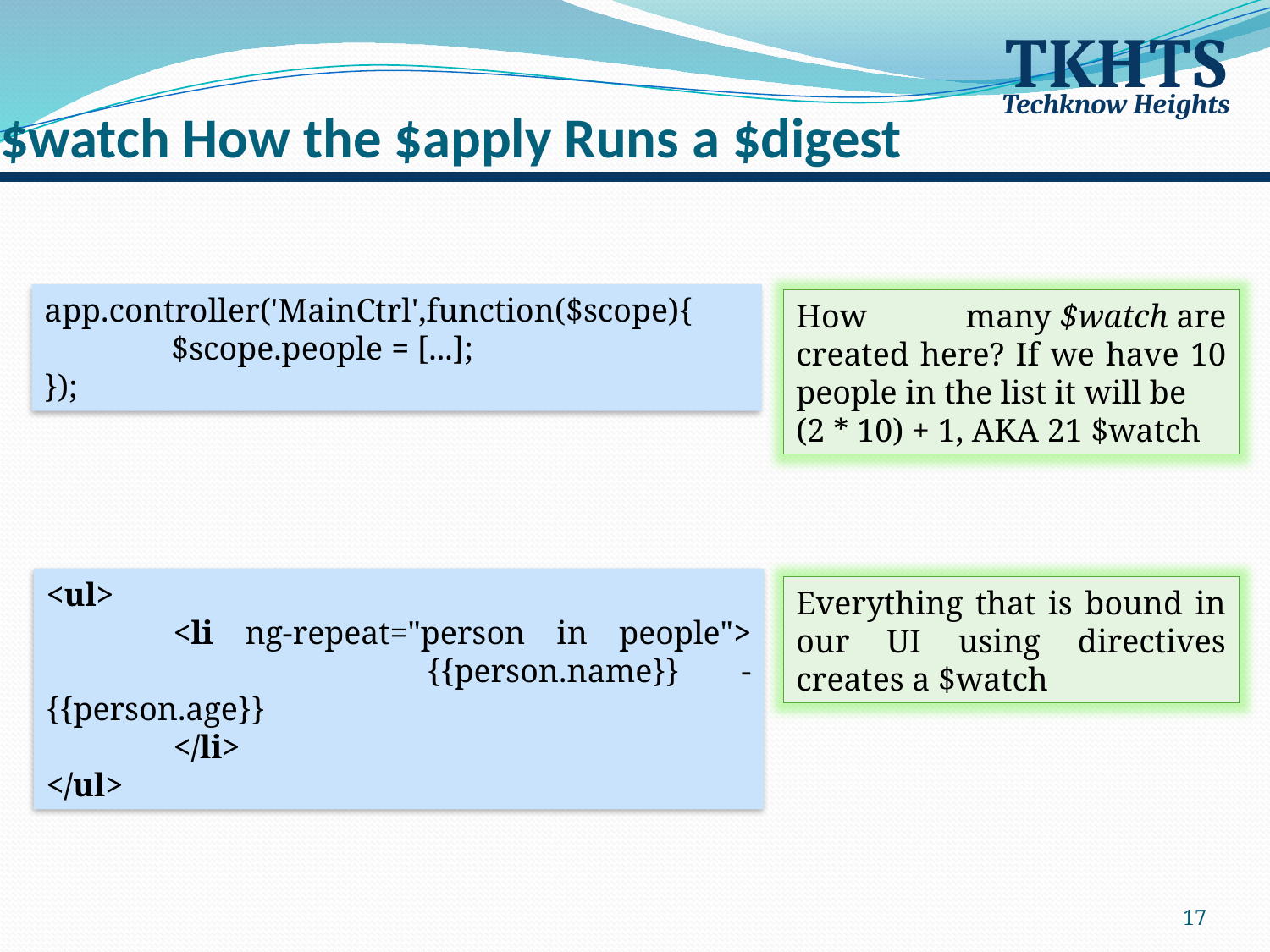

# $watch How the $apply Runs a $digest
TKHTS
Techknow Heights

app.controller('MainCtrl',function($scope){ 	$scope.people = [...];
});
How many $watch are created here? If we have 10 people in the list it will be
(2 * 10) + 1, AKA 21 $watch
<ul>
	<li ng-repeat="person in people"> 			{{person.name}} - {{person.age}}
	</li>
</ul>
Everything that is bound in our UI using directives creates a $watch
17